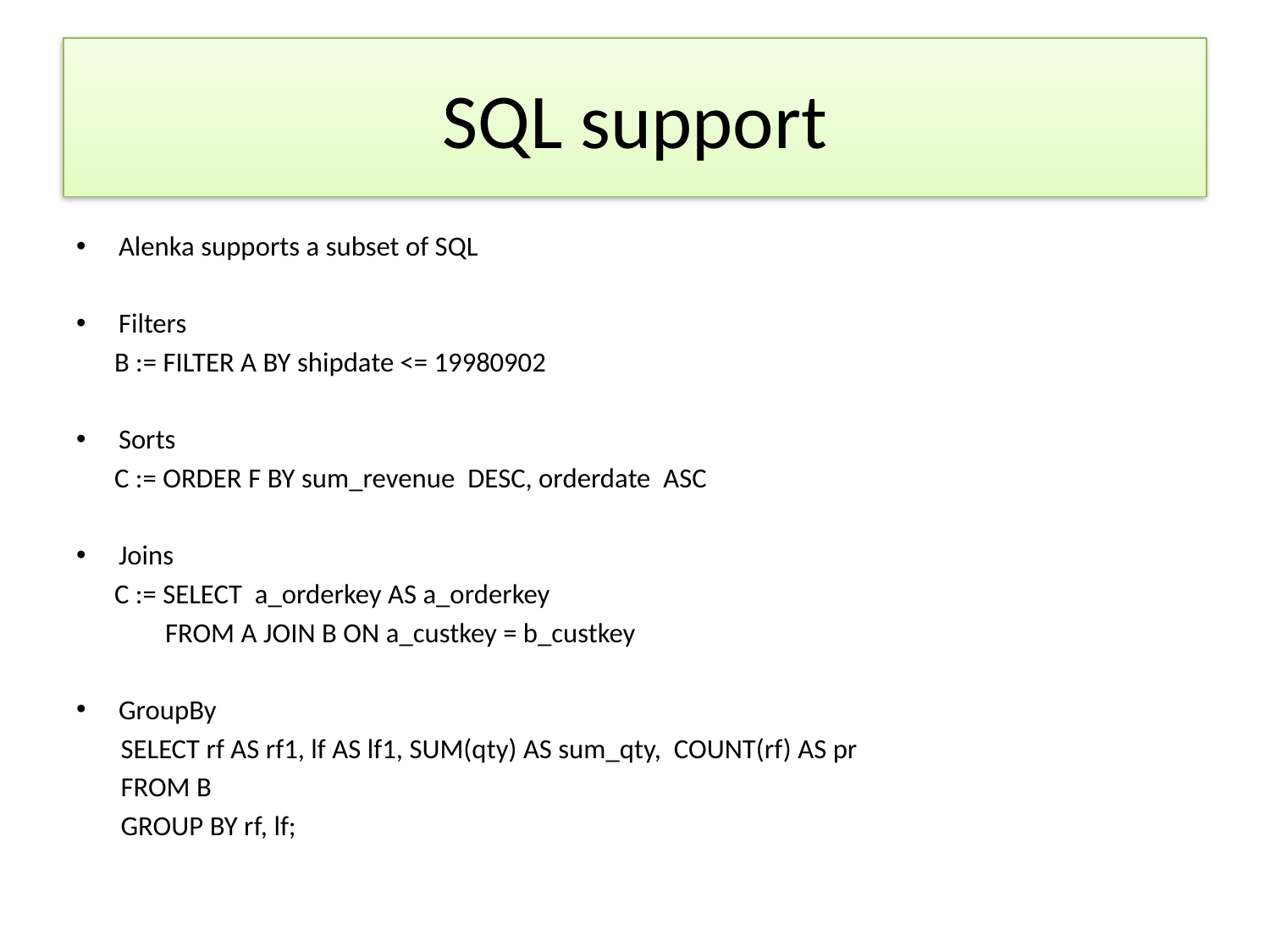

# SQL support
Alenka supports a subset of SQL

Filters
      B := FILTER A BY shipdate <= 19980902

Sorts
      C := ORDER F BY sum_revenue  DESC, orderdate  ASC

Joins
      C := SELECT  a_orderkey AS a_orderkey
              FROM A JOIN B ON a_custkey = b_custkey

GroupBy
       SELECT rf AS rf1, lf AS lf1, SUM(qty) AS sum_qty,  COUNT(rf) AS pr
       FROM B
       GROUP BY rf, lf;